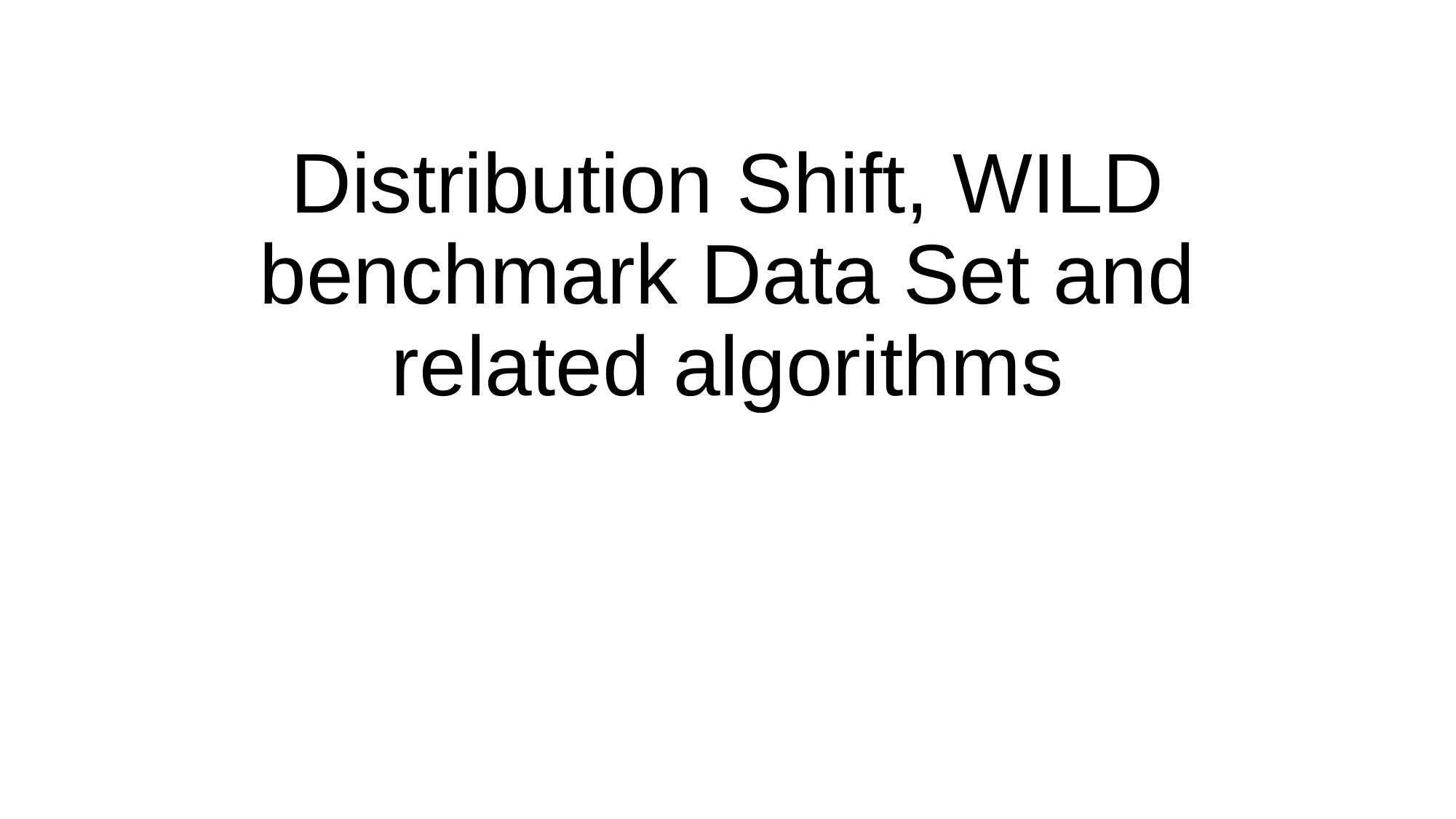

# Distribution Shift, WILD benchmark Data Set and related algorithms